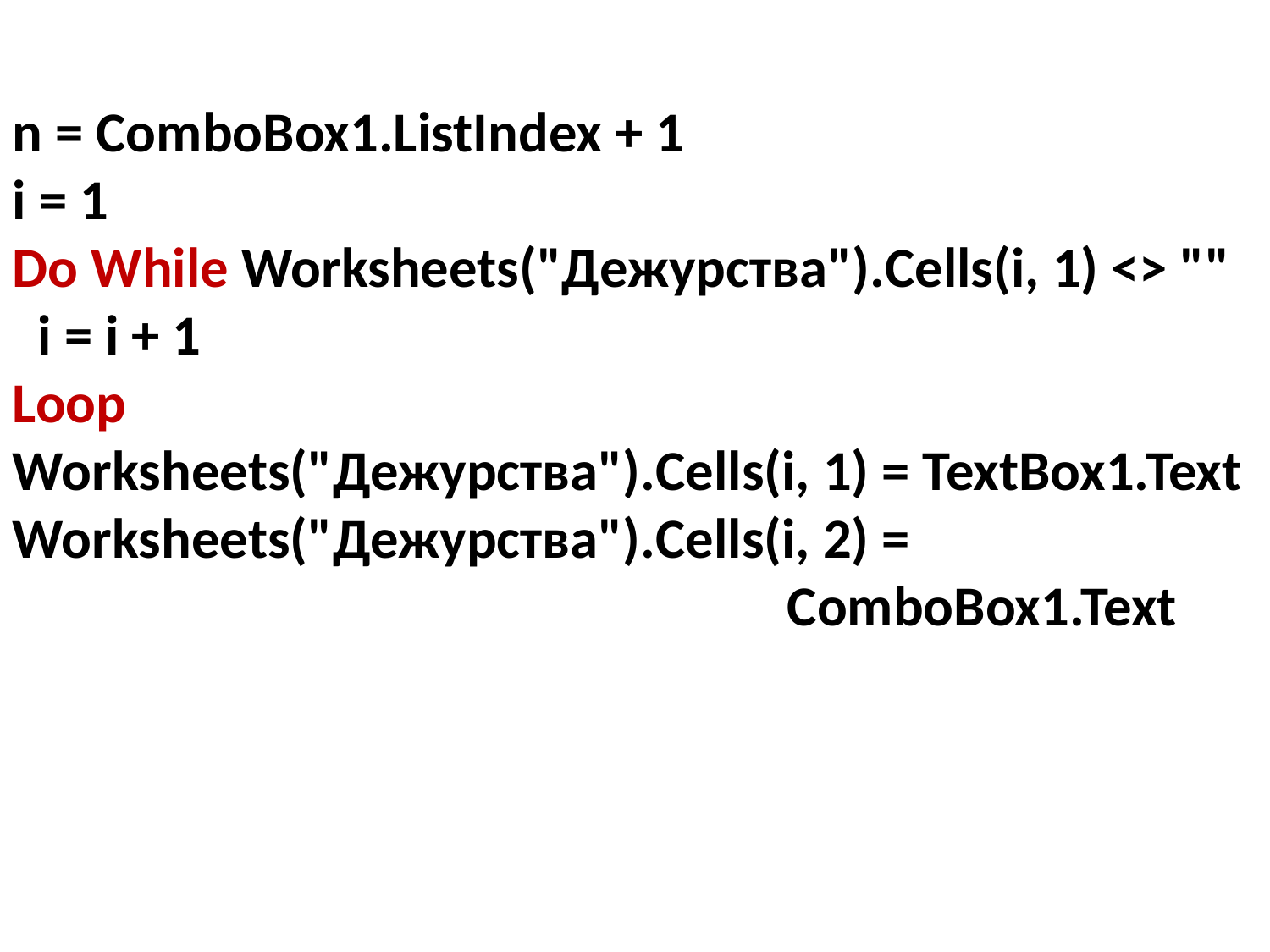

n = ComboBox1.ListIndex + 1
i = 1
Do While Worksheets("Дежурства").Cells(i, 1) <> ""
  i = i + 1
Loop
Worksheets("Дежурства").Cells(i, 1) = TextBox1.Text
Worksheets("Дежурства").Cells(i, 2) =
                                                             СomboBox1.Text